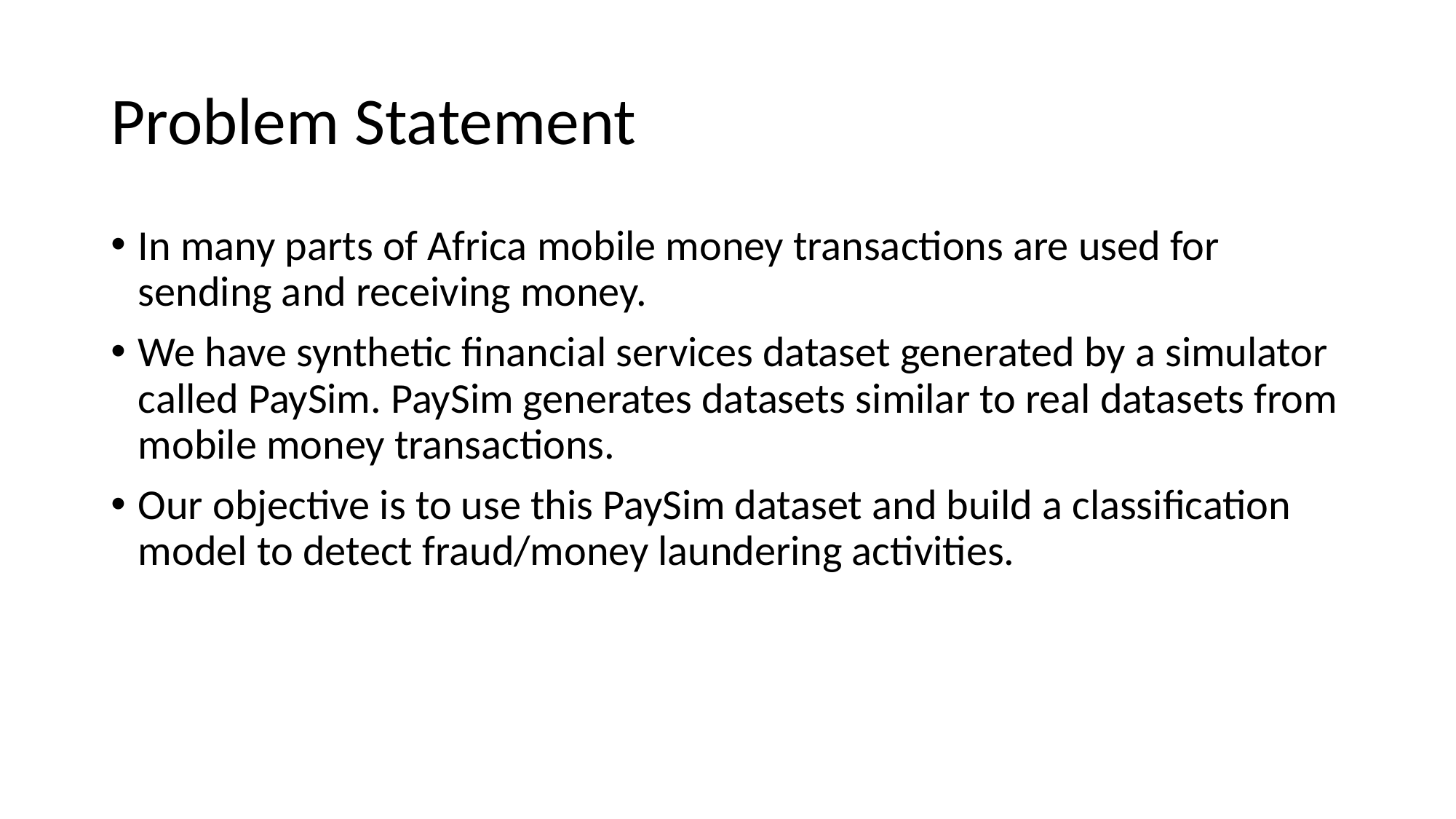

# Problem Statement
In many parts of Africa mobile money transactions are used for sending and receiving money.
We have synthetic financial services dataset generated by a simulator called PaySim. PaySim generates datasets similar to real datasets from mobile money transactions.
Our objective is to use this PaySim dataset and build a classification model to detect fraud/money laundering activities.